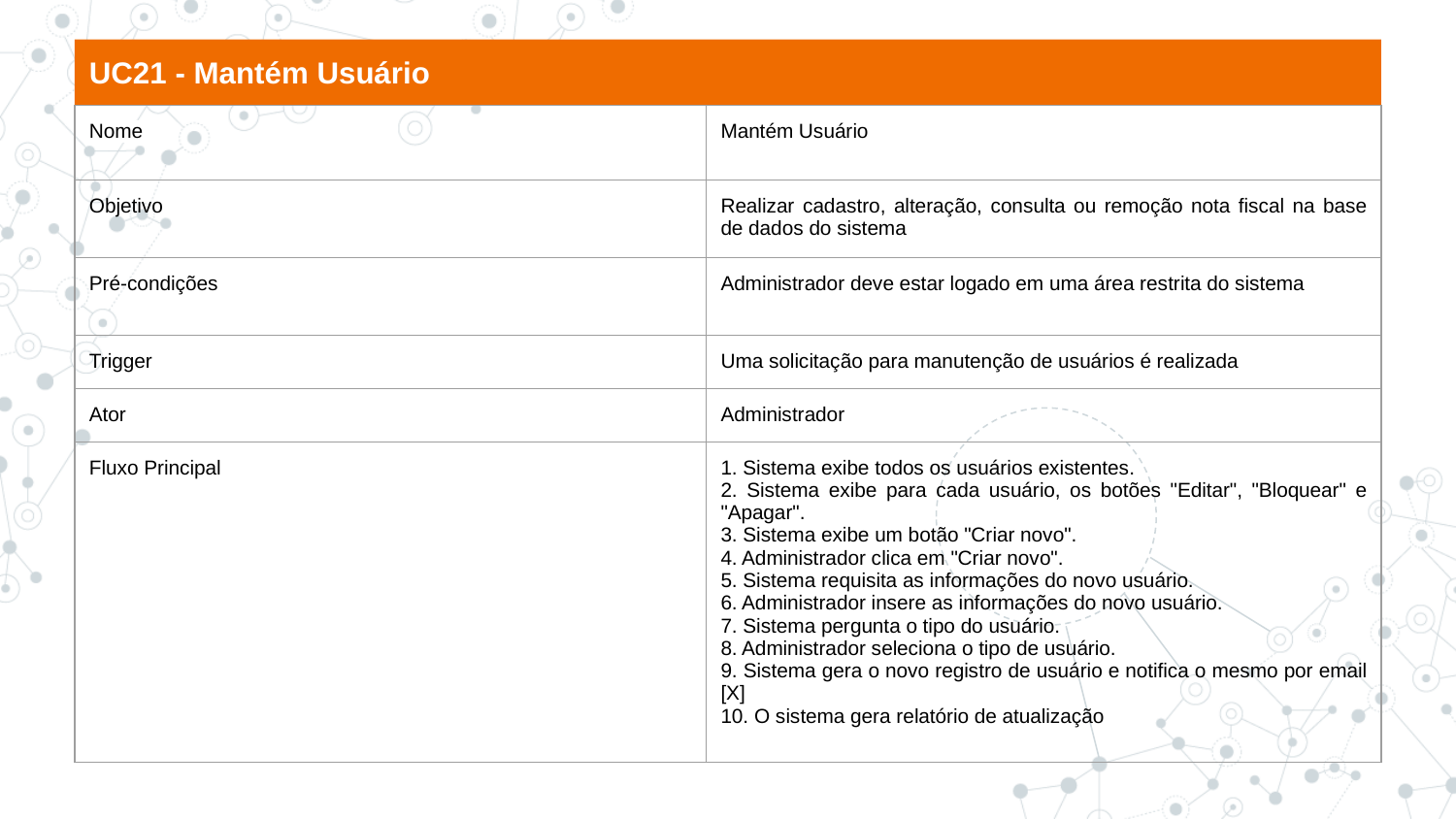

UC21 - Mantém Usuário
| Nome | Mantém Usuário |
| --- | --- |
| Objetivo | Realizar cadastro, alteração, consulta ou remoção nota fiscal na base de dados do sistema |
| Pré-condições | Administrador deve estar logado em uma área restrita do sistema |
| Trigger | Uma solicitação para manutenção de usuários é realizada |
| Ator | Administrador |
| Fluxo Principal | 1. Sistema exibe todos os usuários existentes. 2. Sistema exibe para cada usuário, os botões "Editar", "Bloquear" e "Apagar". 3. Sistema exibe um botão "Criar novo". 4. Administrador clica em "Criar novo". 5. Sistema requisita as informações do novo usuário. 6. Administrador insere as informações do novo usuário. 7. Sistema pergunta o tipo do usuário. 8. Administrador seleciona o tipo de usuário. 9. Sistema gera o novo registro de usuário e notifica o mesmo por email [X] 10. O sistema gera relatório de atualização |